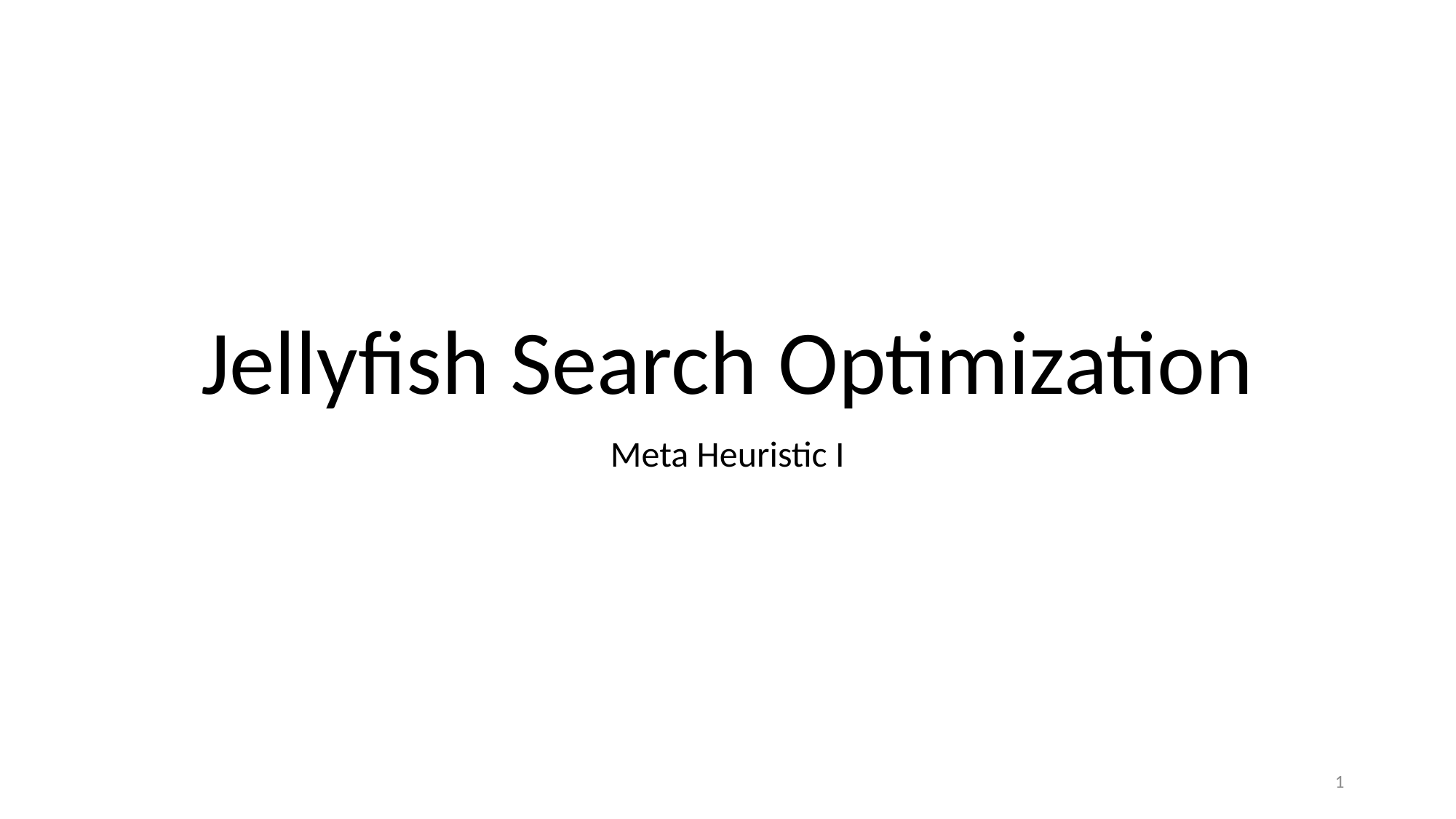

# Jellyfish Search Optimization
Meta Heuristic I
1